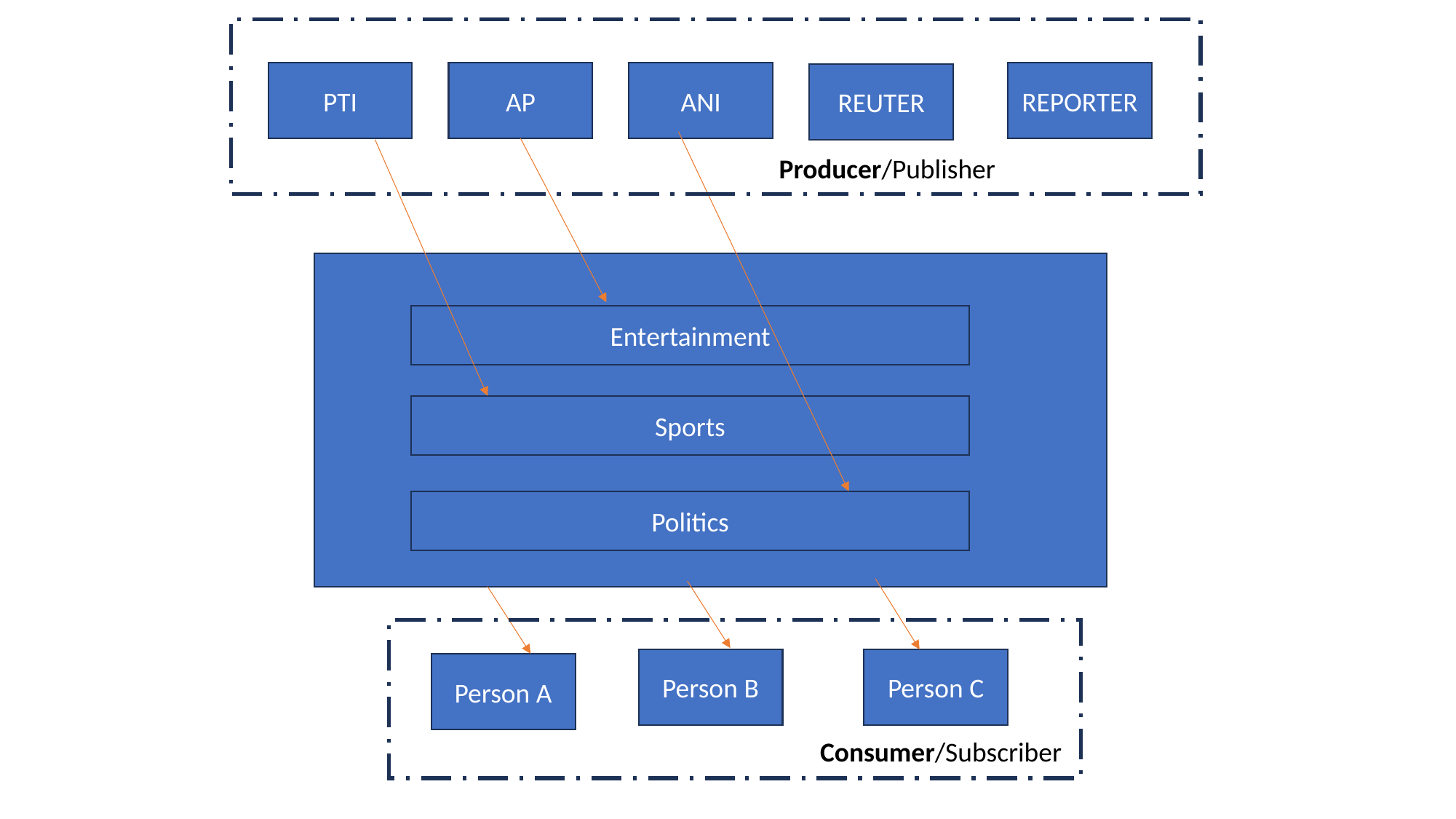

REPORTER
ANI
PTI
AP
REUTER
Producer/Publisher

Entertainment
Sports
Politics

Person B
Person C
Person A
Consumer/Subscriber